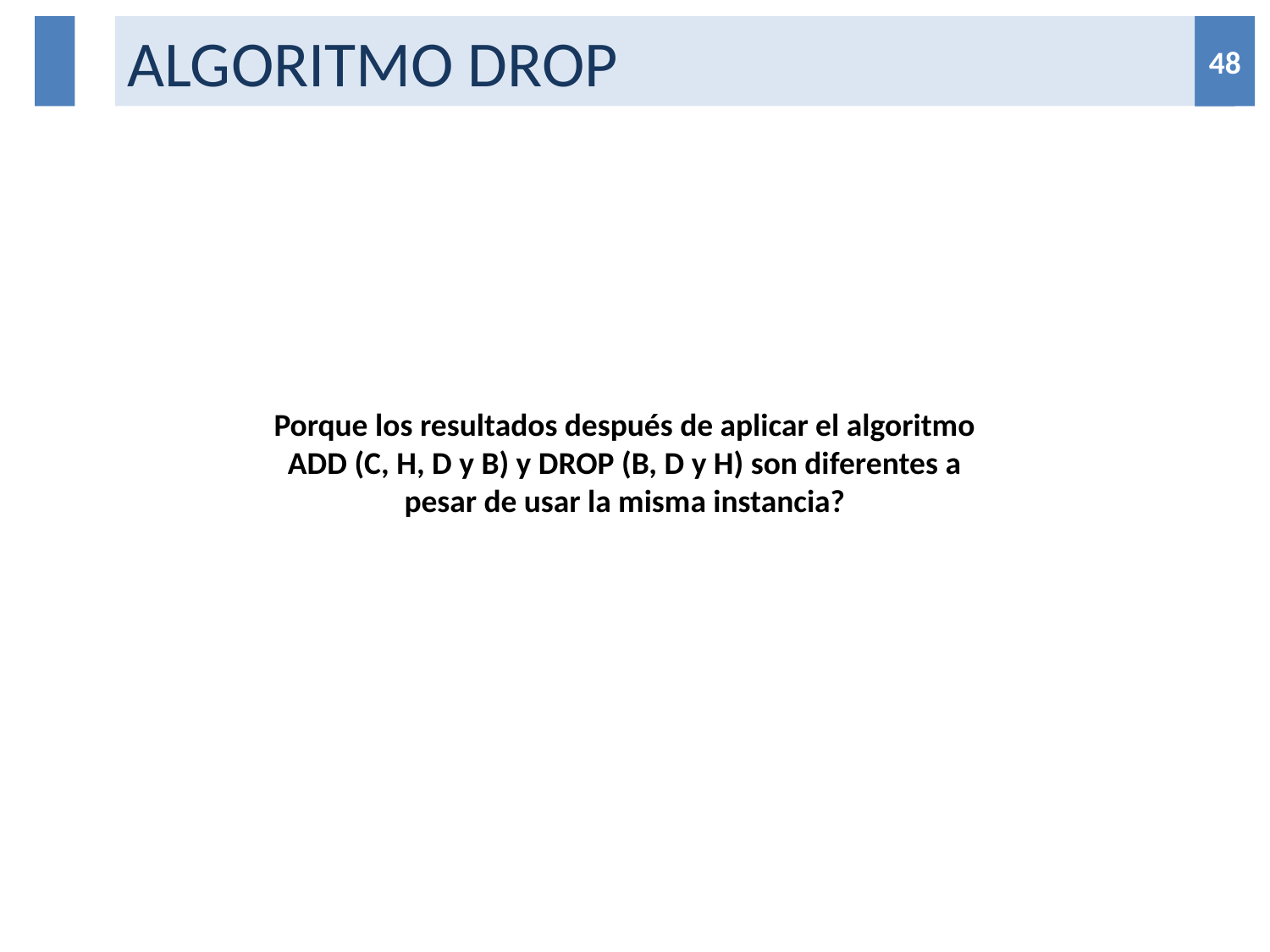

# ALGORITMO DROP
48
48
Porque los resultados después de aplicar el algoritmo ADD (C, H, D y B) y DROP (B, D y H) son diferentes a pesar de usar la misma instancia?